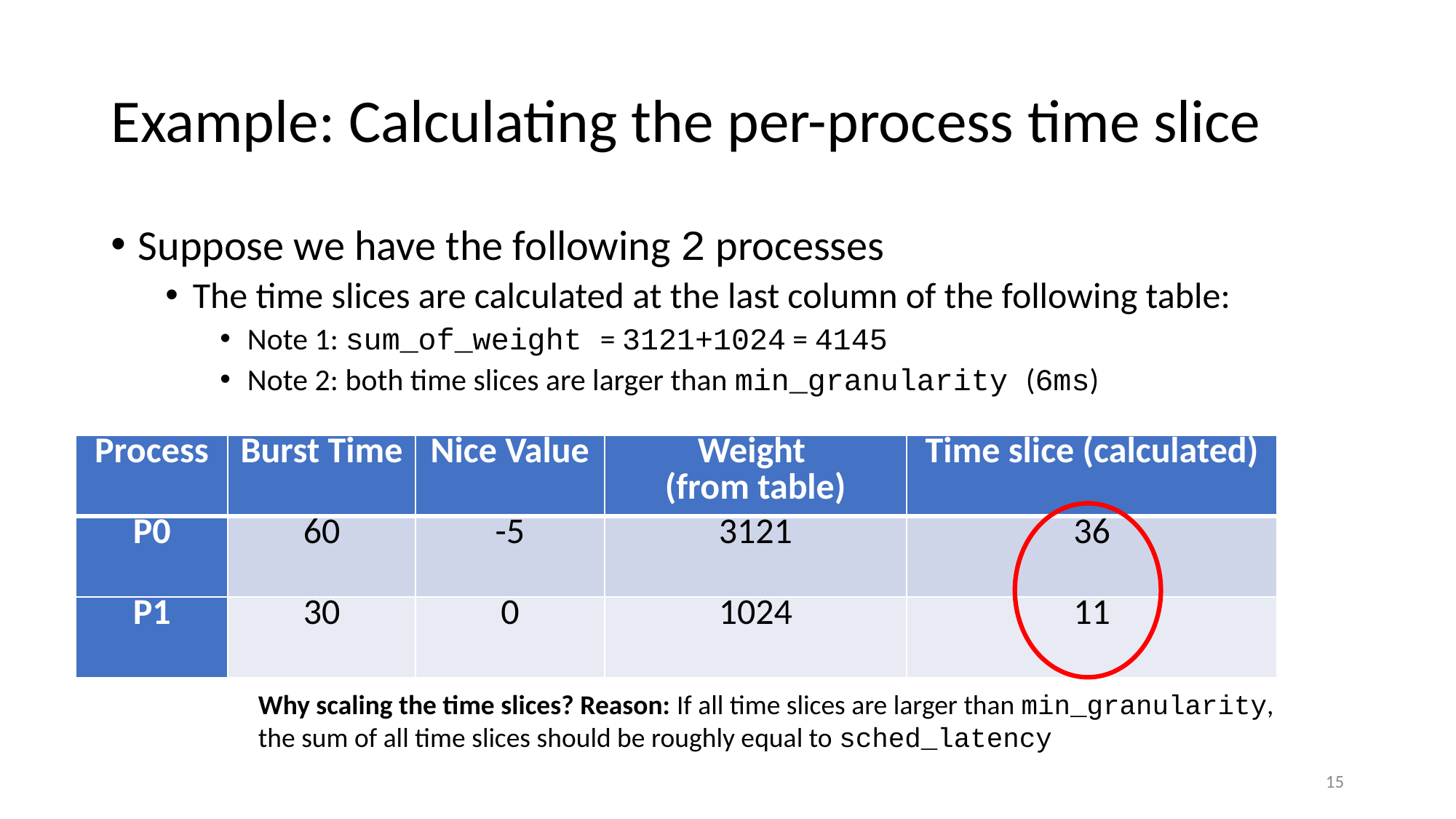

# Example: Calculating the per-process time slice
Suppose we have the following 2 processes
The time slices are calculated at the last column of the following table:
Note 1: sum_of_weight = 3121+1024 = 4145
Note 2: both time slices are larger than min_granularity (6ms)

| Process | Burst Time | Nice Value | Weight (from table) | Time slice (calculated) |
| --- | --- | --- | --- | --- |
| P0 | 60 | -5 | 3121 | 36 |
| P1 | 30 | 0 | 1024 | 11 |

Why scaling the time slices? Reason: If all time slices are larger than min_granularity, the sum of all time slices should be roughly equal to sched_latency
15